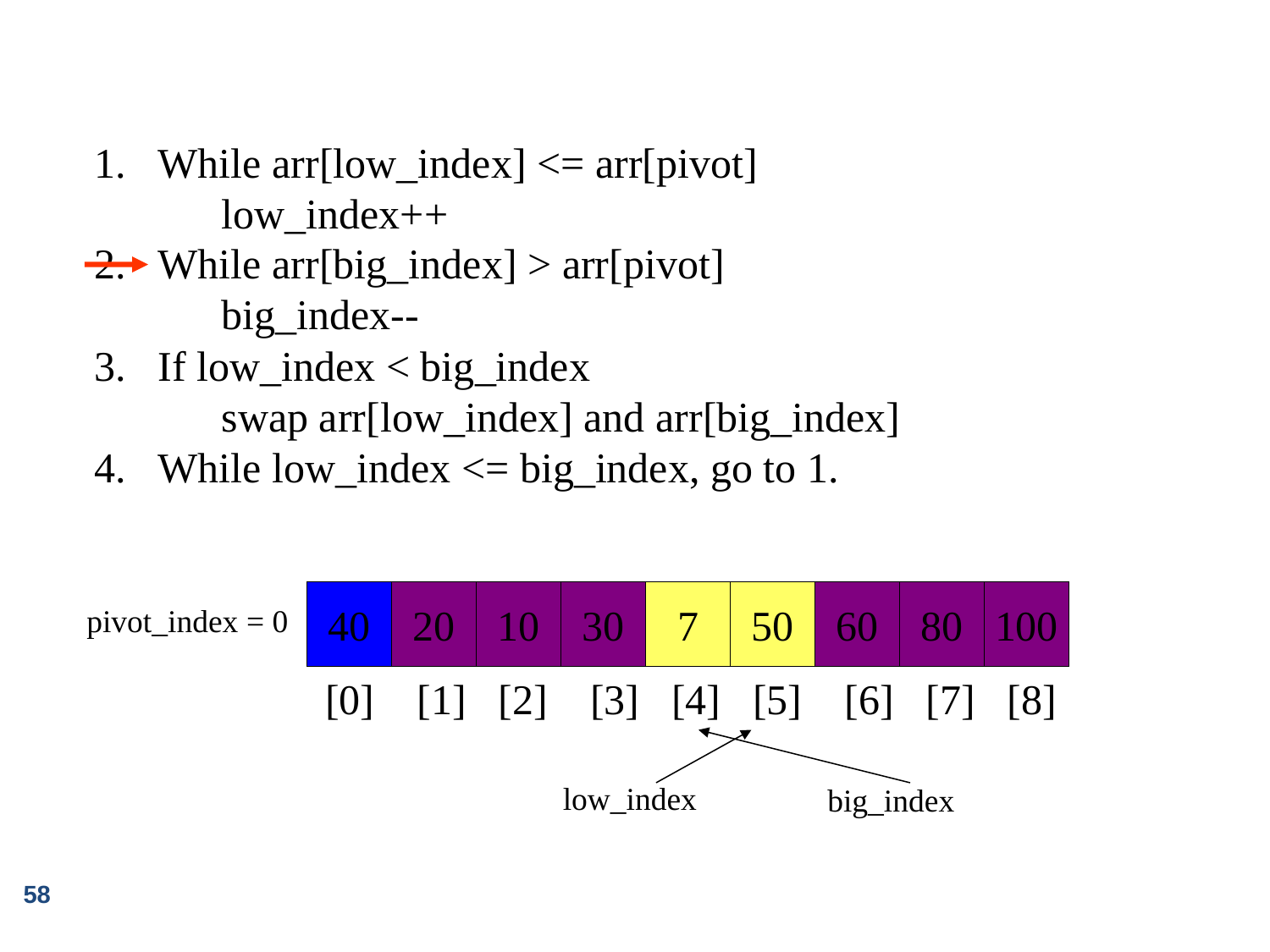

While arr[low_index] <= arr[pivot]
	low_index++
While arr[big_index] > arr[pivot]
	big_index--
If low_index < big_index
	swap arr[low_index] and arr[big_index]
While low_index <= big_index, go to 1.

40
20
10
30
7
50
60
80
100
pivot_index = 0
[0]    [1]   [2]    [3]   [4]   [5]    [6]   [7]   [8]

low_index
big_index
58